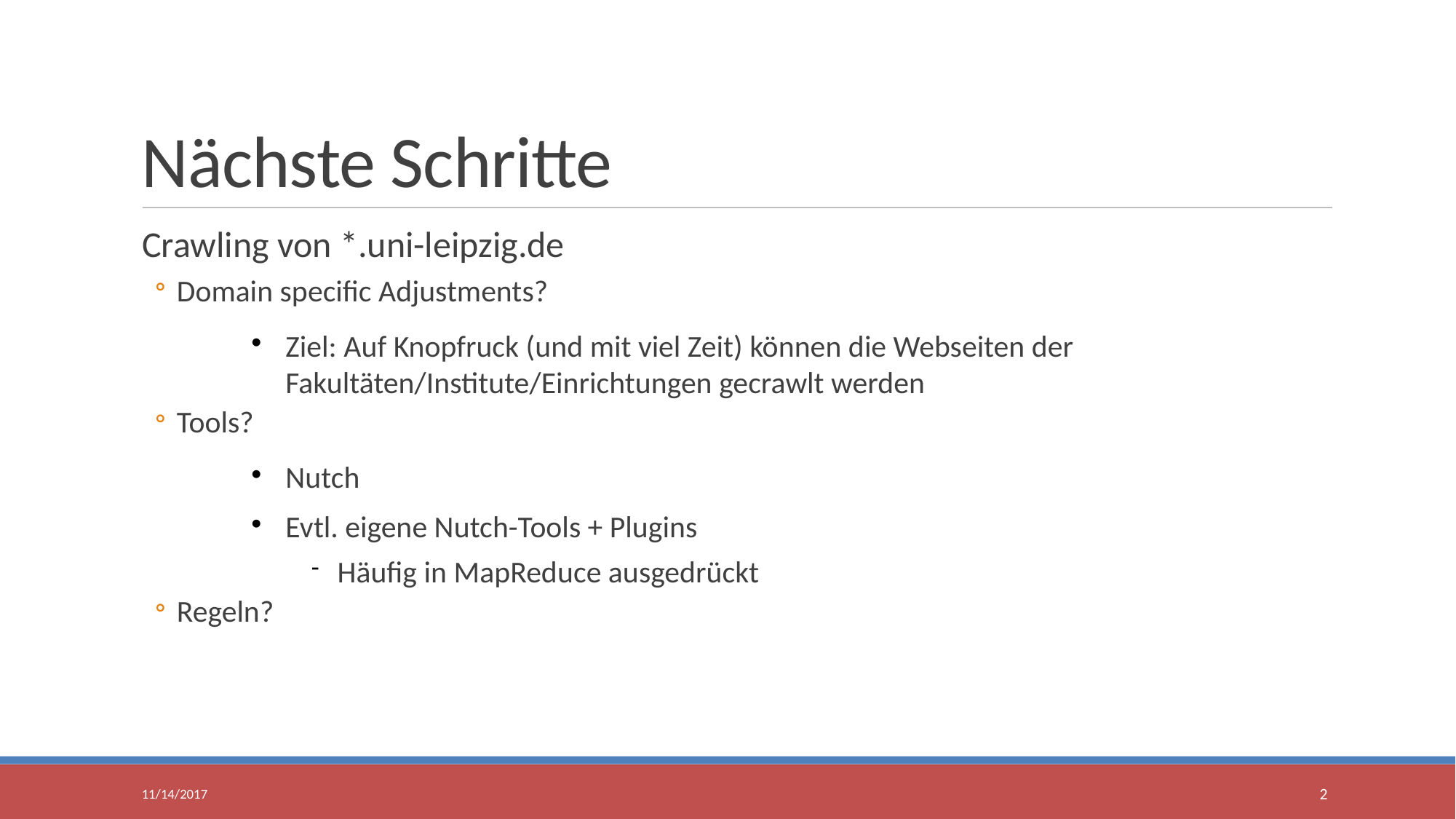

Nächste Schritte
Crawling von *.uni-leipzig.de
Domain specific Adjustments?
Ziel: Auf Knopfruck (und mit viel Zeit) können die Webseiten der Fakultäten/Institute/Einrichtungen gecrawlt werden
Tools?
Nutch
Evtl. eigene Nutch-Tools + Plugins
Häufig in MapReduce ausgedrückt
Regeln?
11/14/2017
2